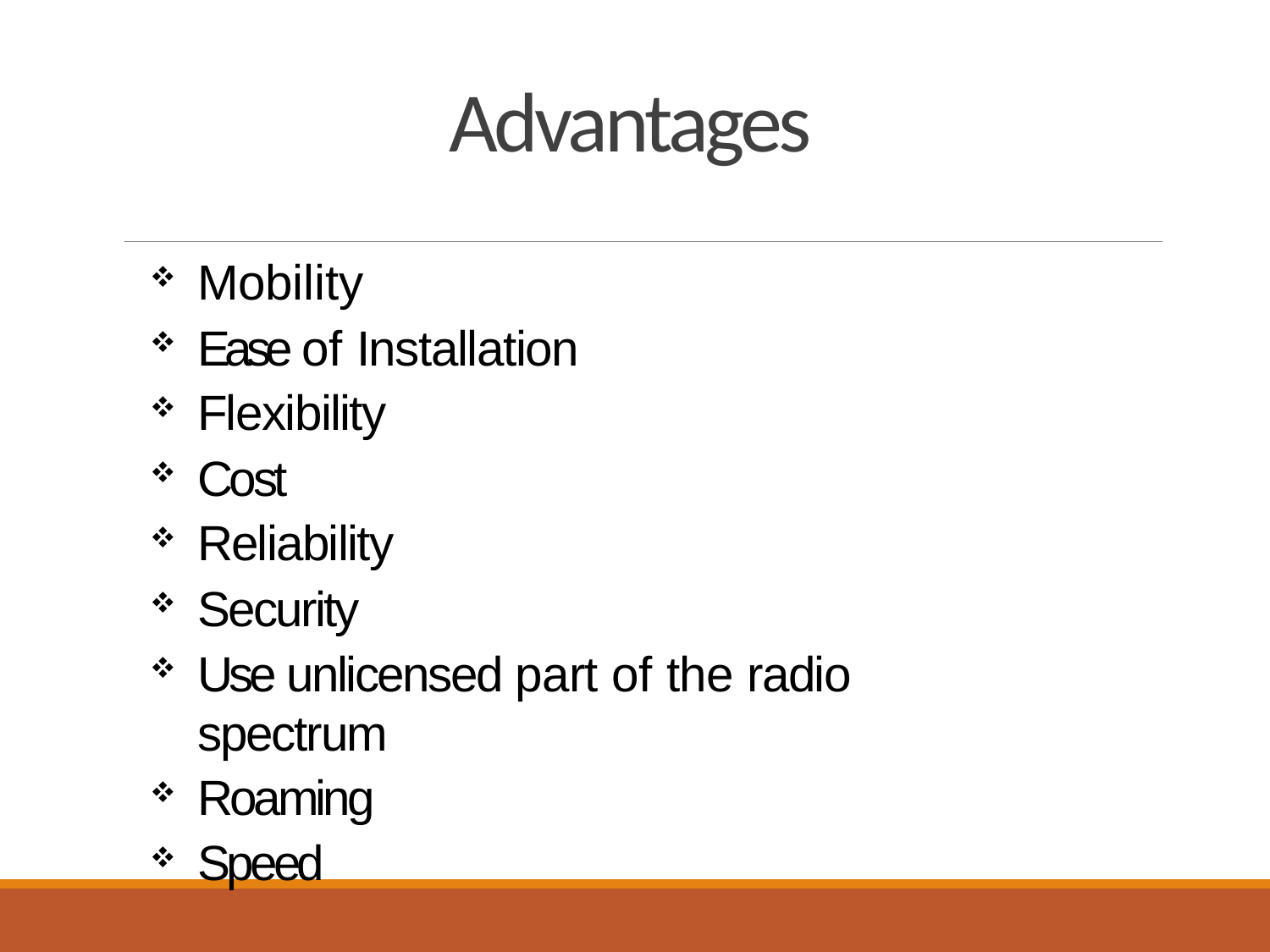

# Advantages
Mobility
Ease of Installation
Flexibility
Cost
Reliability
Security
Use unlicensed part of the radio spectrum
Roaming
Speed